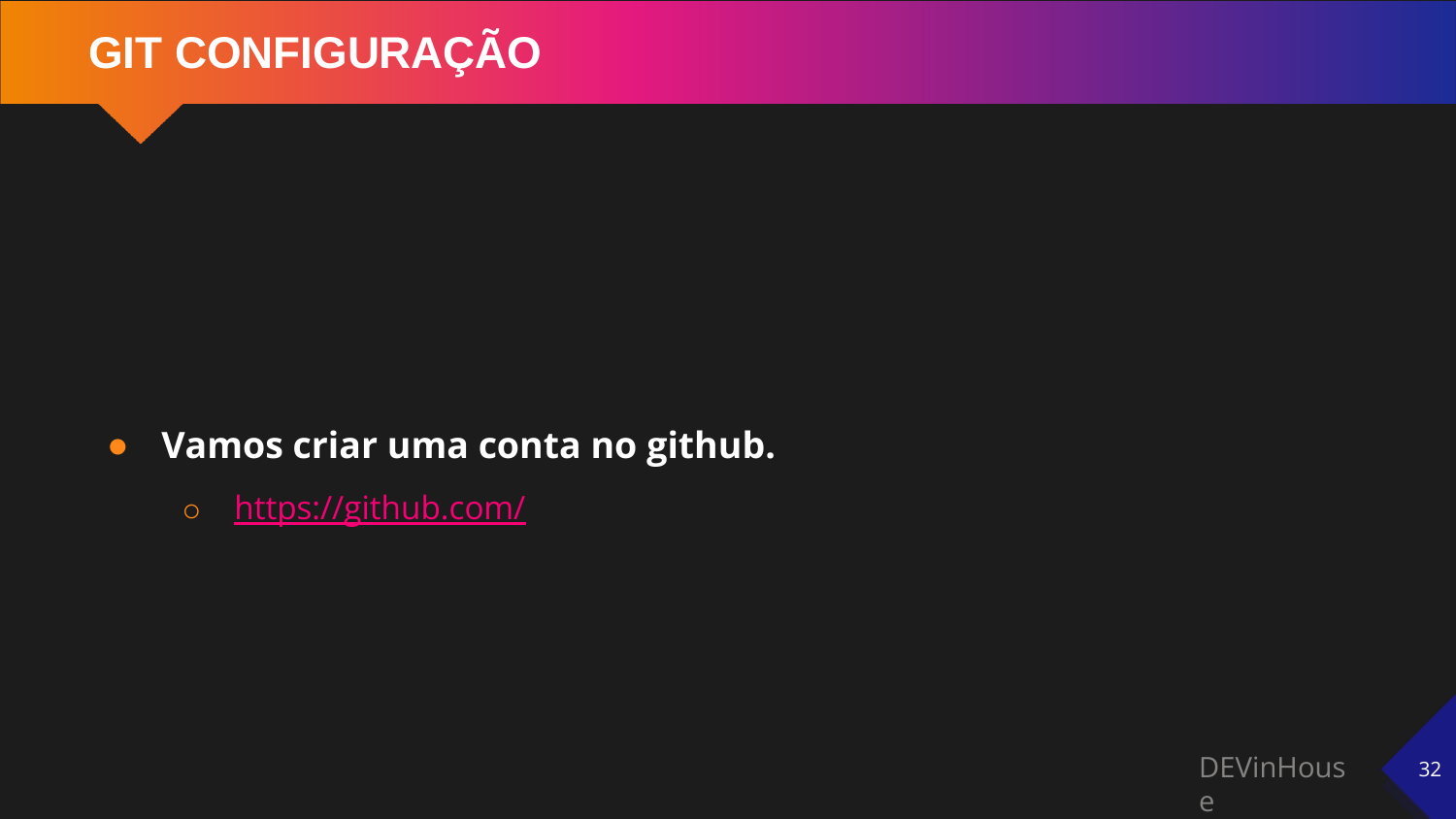

# GIT CONFIGURAÇÃO
Vamos criar uma conta no github.
https://github.com/
32